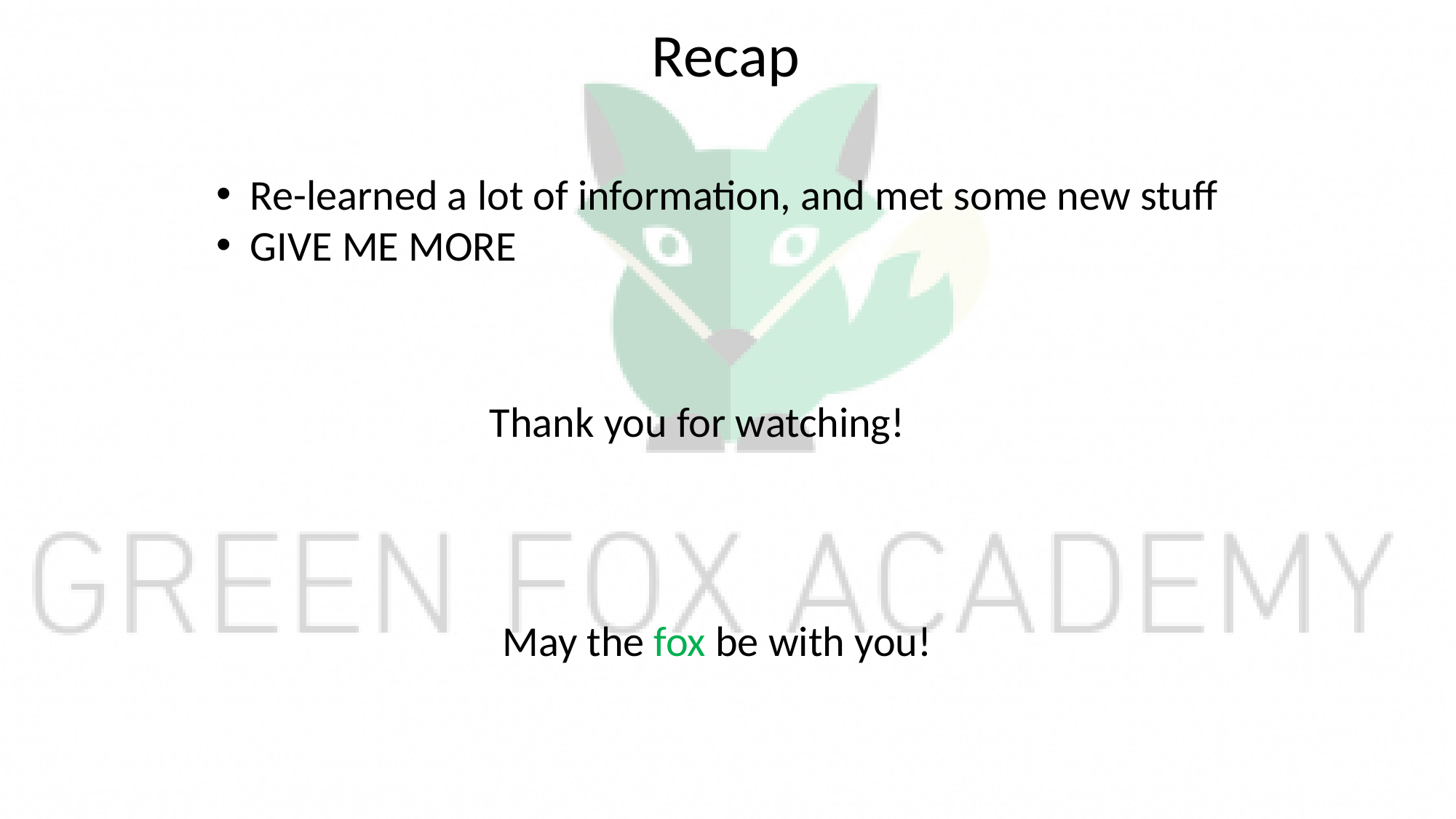

Recap
Re-learned a lot of information, and met some new stuff
GIVE ME MORE

Thank you for watching!
May the fox be with you!